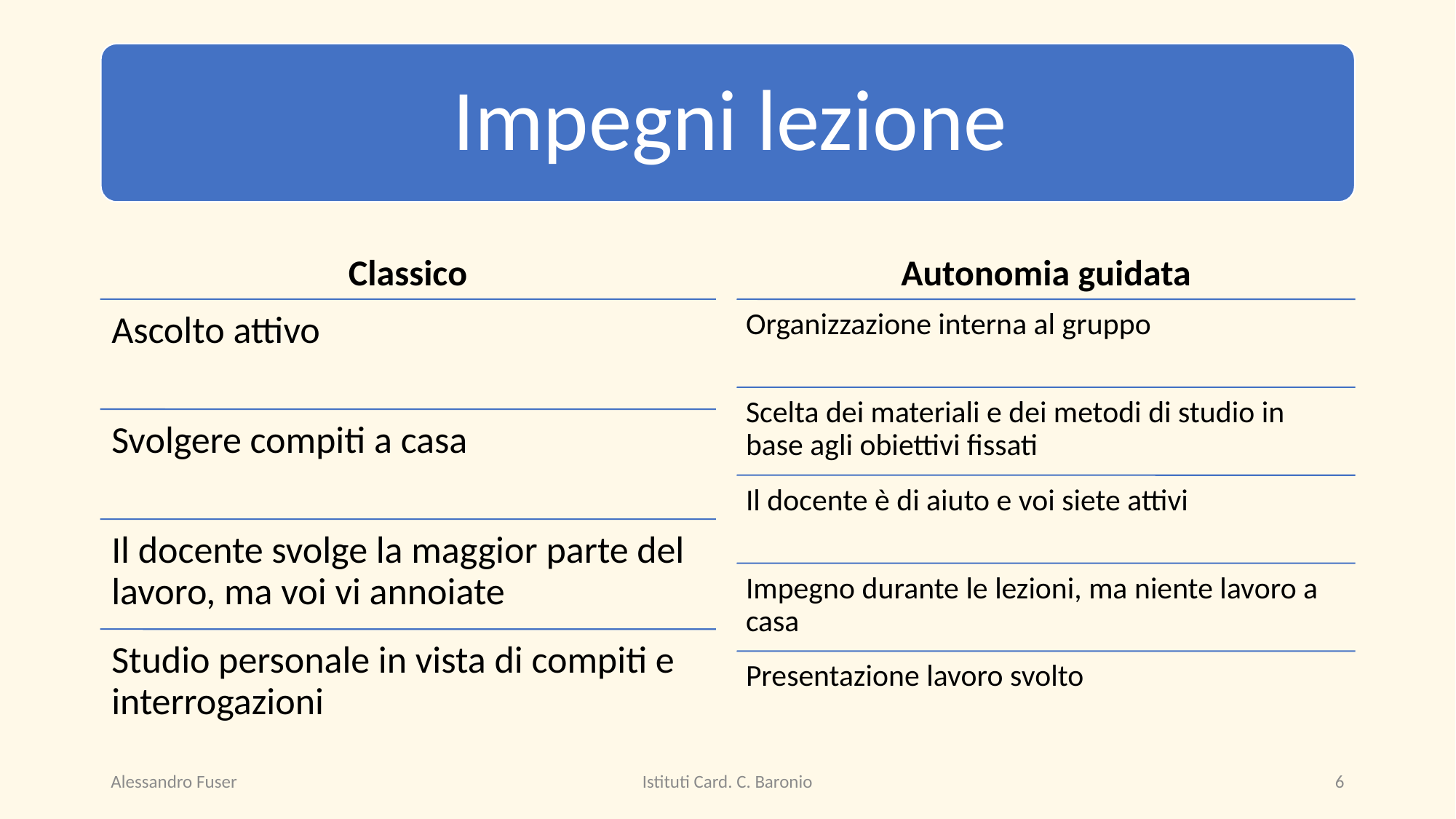

Impegni lezione
Classico
Autonomia guidata
Ascolto attivo
Svolgere compiti a casa
Il docente svolge la maggior parte del lavoro, ma voi vi annoiate
Studio personale in vista di compiti e interrogazioni
Organizzazione interna al gruppo
Scelta dei materiali e dei metodi di studio in base agli obiettivi fissati
Il docente è di aiuto e voi siete attivi
Impegno durante le lezioni, ma niente lavoro a casa
Presentazione lavoro svolto
Alessandro Fuser
Istituti Card. C. Baronio
6